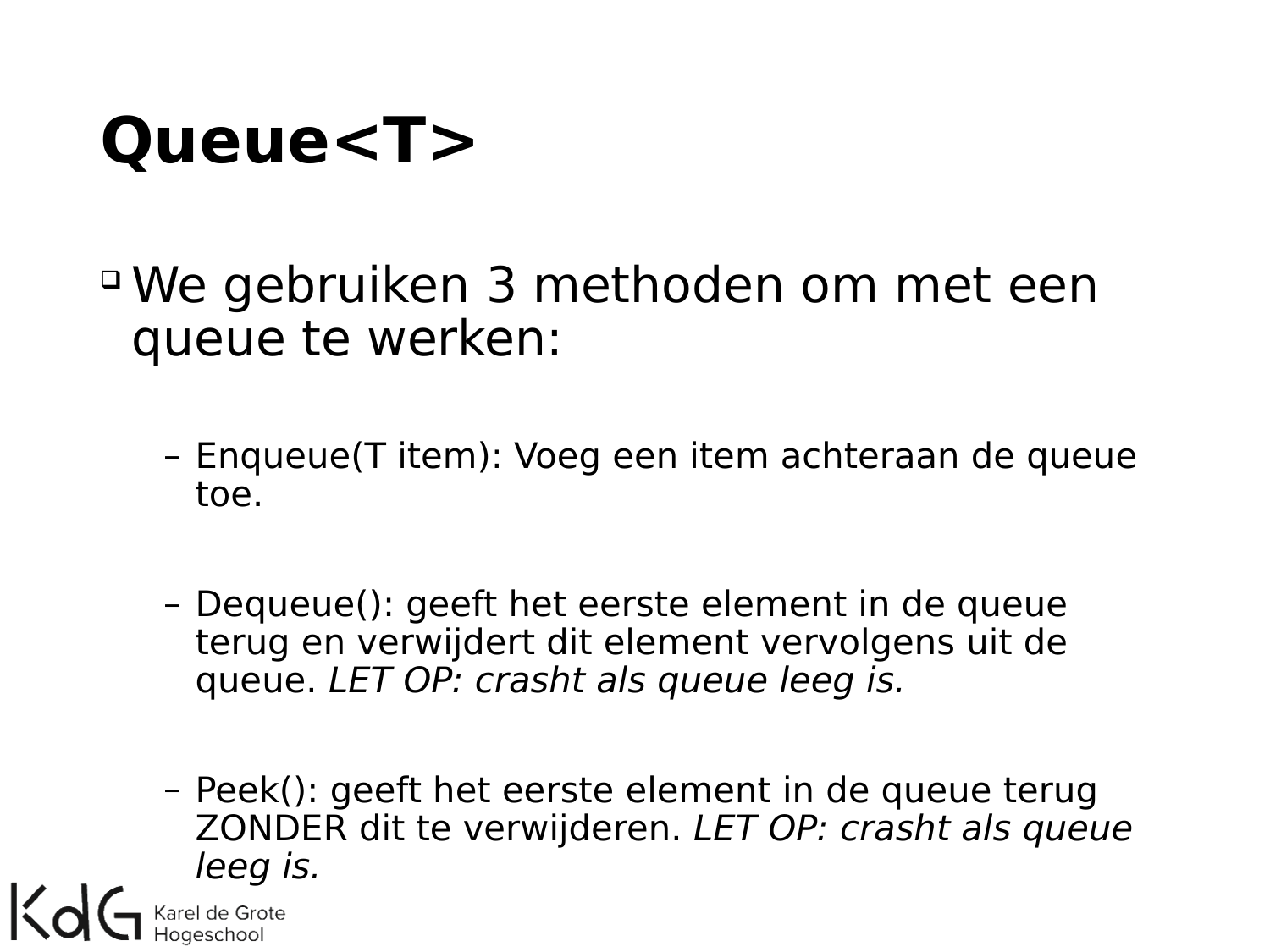

# Queue<T>
We gebruiken 3 methoden om met een queue te werken:

Enqueue(T item): Voeg een item achteraan de queue toe.

Dequeue(): geeft het eerste element in de queue terug en verwijdert dit element vervolgens uit de queue. LET OP: crasht als queue leeg is.

Peek(): geeft het eerste element in de queue terug ZONDER dit te verwijderen. LET OP: crasht als queue leeg is.